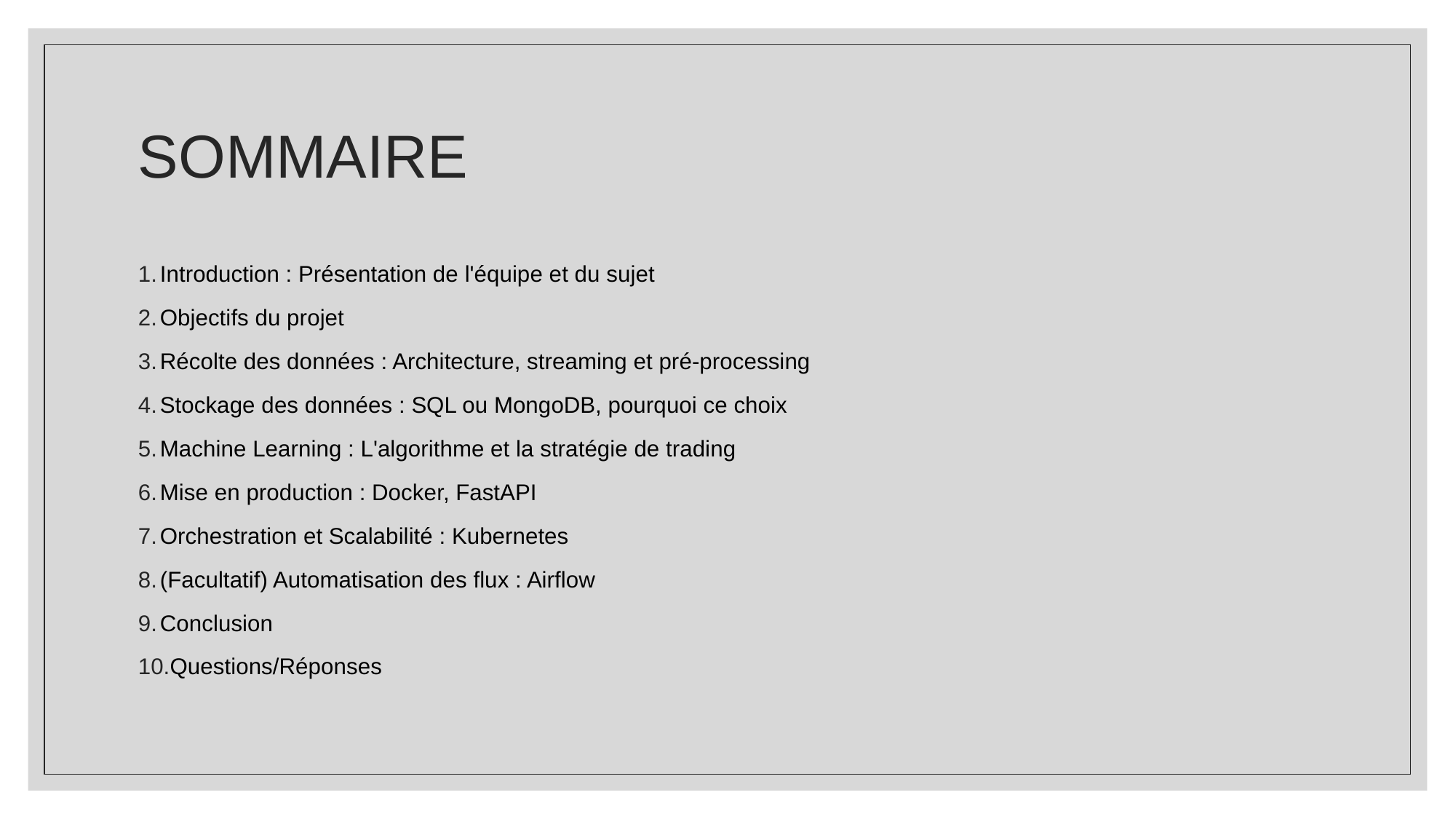

# SOMMAIRE
Introduction : Présentation de l'équipe et du sujet
Objectifs du projet
Récolte des données : Architecture, streaming et pré-processing
Stockage des données : SQL ou MongoDB, pourquoi ce choix
Machine Learning : L'algorithme et la stratégie de trading
Mise en production : Docker, FastAPI
Orchestration et Scalabilité : Kubernetes
(Facultatif) Automatisation des flux : Airflow
Conclusion
Questions/Réponses